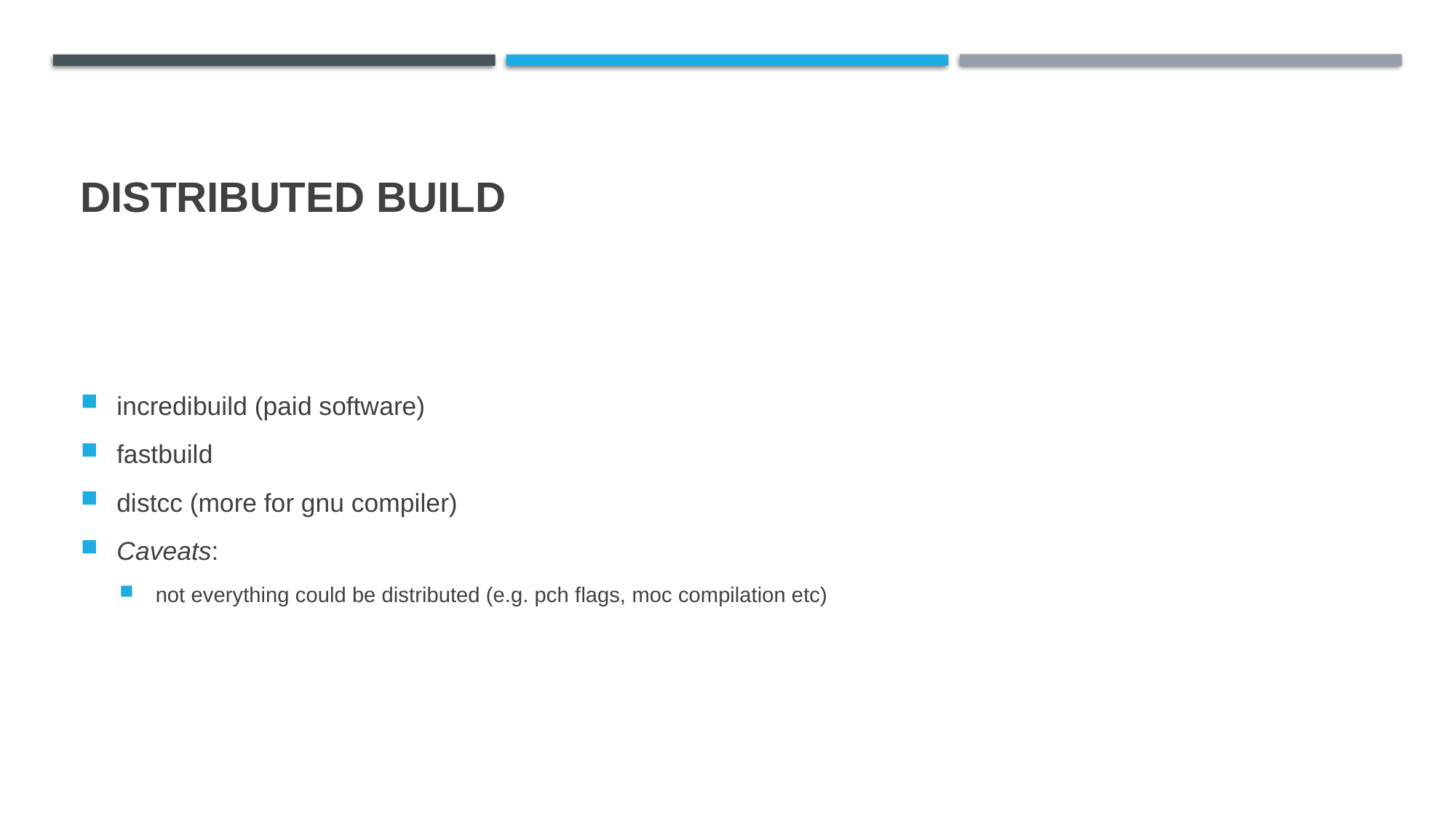

# Distributed build
incredibuild (paid software)
fastbuild
distcc (more for gnu compiler)
Caveats:
not everything could be distributed (e.g. pch flags, moc compilation etc)